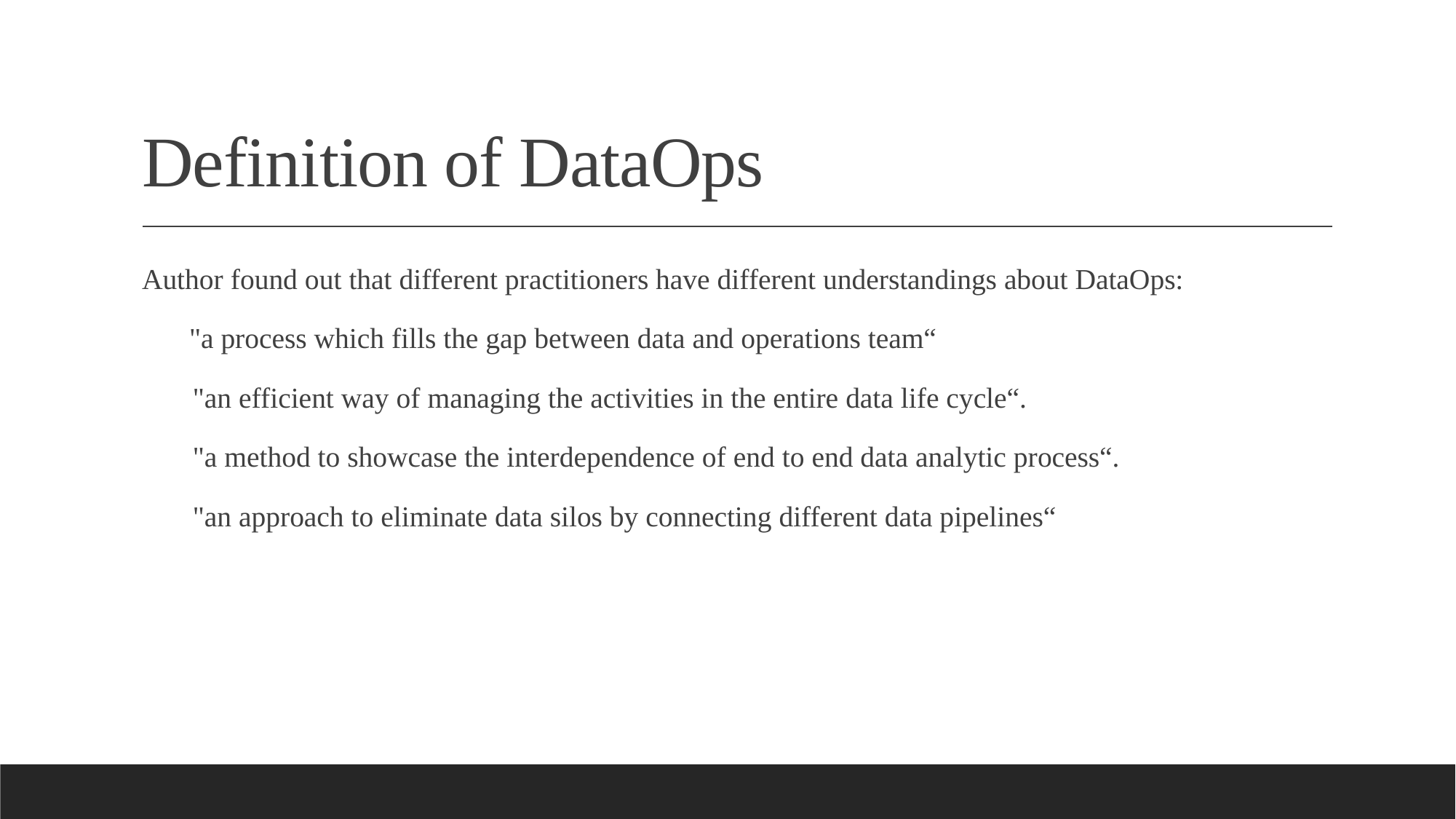

# Definition of DataOps
Author found out that different practitioners have different understandings about DataOps:
        "a process which fills the gap between data and operations team“
       "an efficient way of managing the activities in the entire data life cycle“.
       "a method to showcase the interdependence of end to end data analytic process“.
       "an approach to eliminate data silos by connecting different data pipelines“